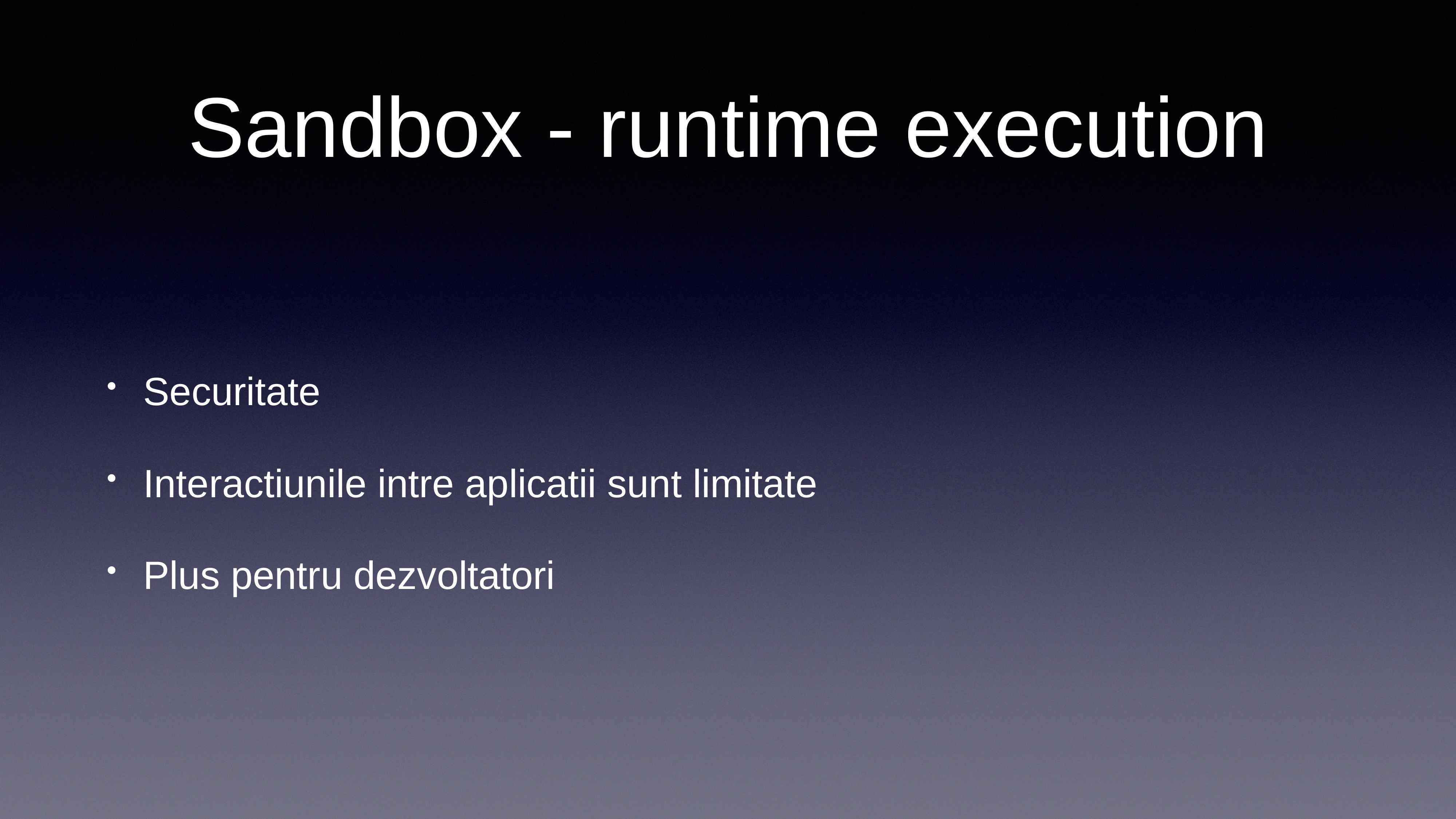

# Sandbox - runtime execution
Securitate
Interactiunile intre aplicatii sunt limitate
Plus pentru dezvoltatori